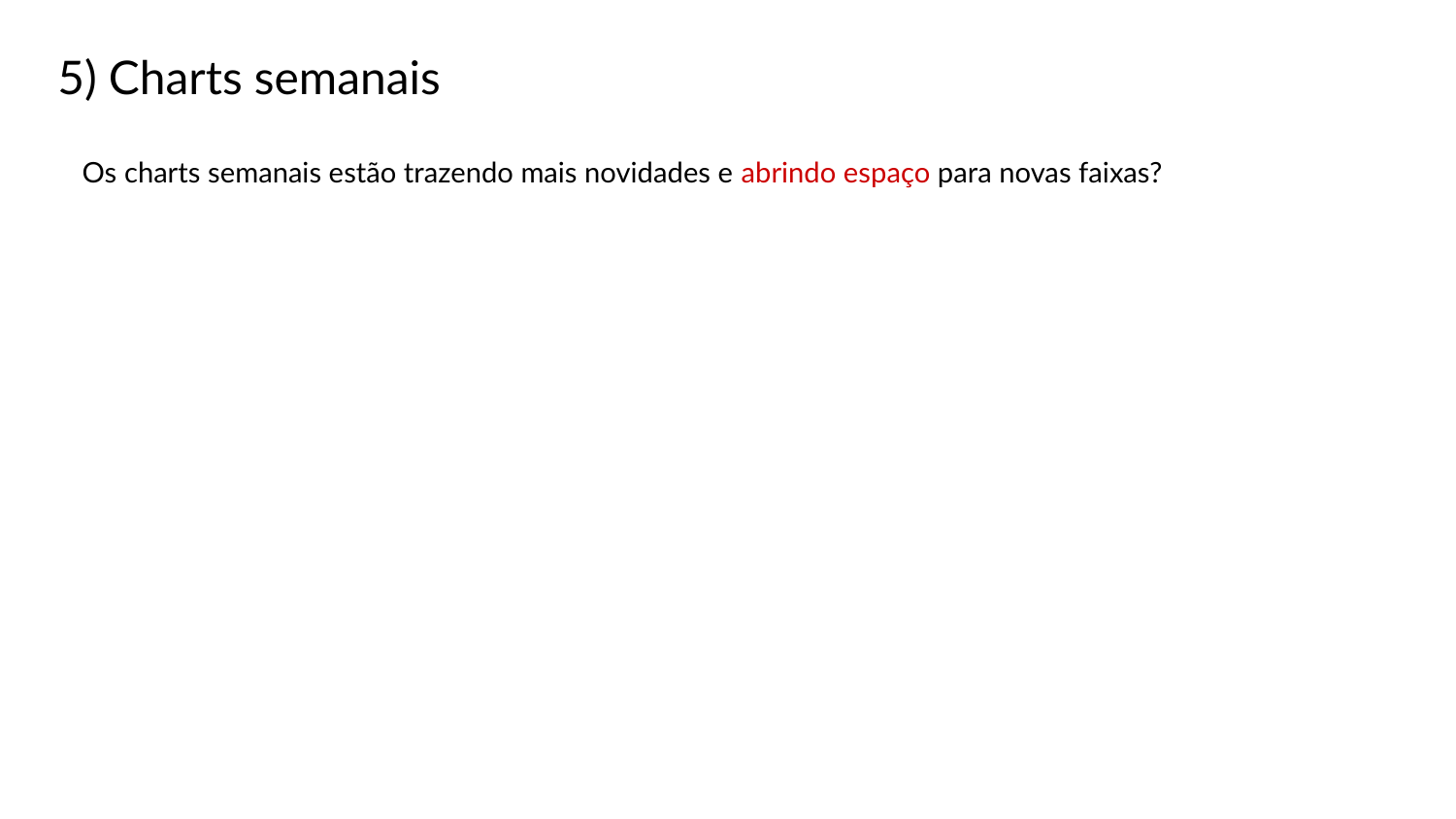

5) Charts semanais
Os charts semanais estão trazendo mais novidades e abrindo espaço para novas faixas?